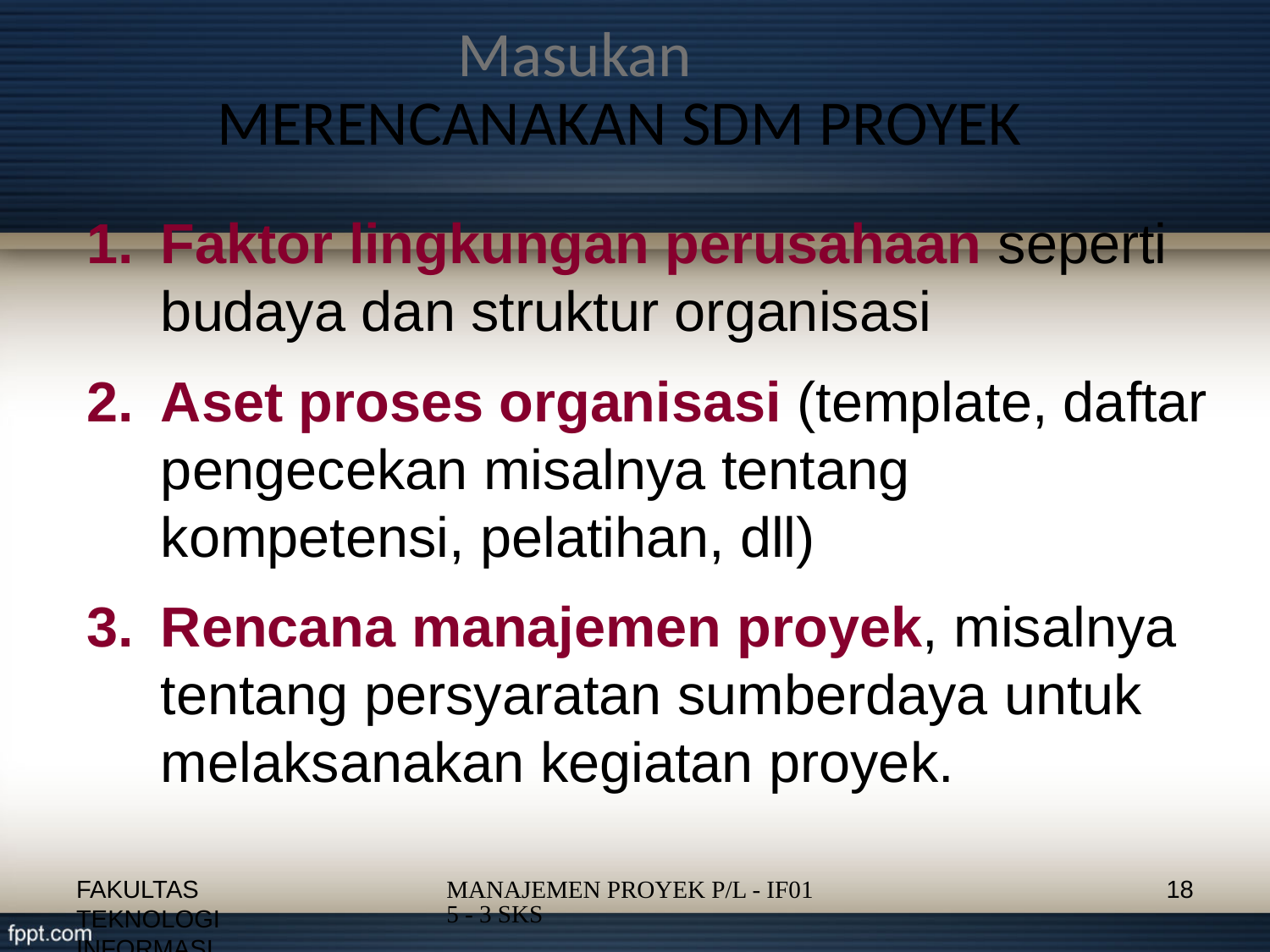

# Masukan MERENCANAKAN SDM PROYEK
Faktor lingkungan perusahaan seperti budaya dan struktur organisasi
Aset proses organisasi (template, daftar pengecekan misalnya tentang kompetensi, pelatihan, dll)
Rencana manajemen proyek, misalnya tentang persyaratan sumberdaya untuk melaksanakan kegiatan proyek.

FAKULTAS TEKNOLOGI INFORMASI
18
MANAJEMEN PROYEK P/L - IF015 - 3 SKS